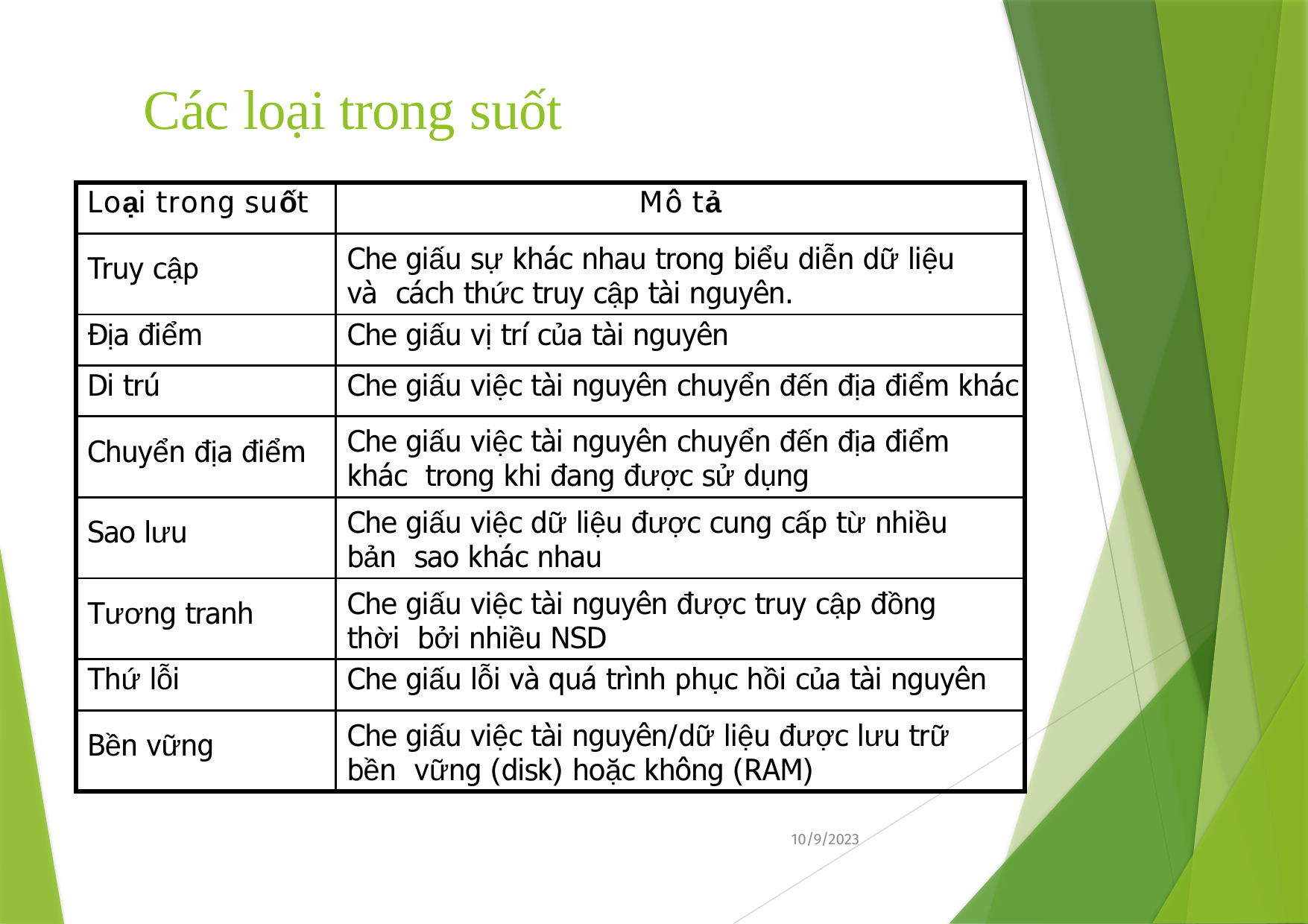

# Các loại trong suốt
| Loại trong suốt | Mô tả |
| --- | --- |
| Truy cập | Che giấu sự khác nhau trong biểu diễn dữ liệu và cách thức truy cập tài nguyên. |
| Địa điểm | Che giấu vị trí của tài nguyên |
| Di trú | Che giấu việc tài nguyên chuyển đến địa điểm khác |
| Chuyển địa điểm | Che giấu việc tài nguyên chuyển đến địa điểm khác trong khi đang được sử dụng |
| Sao lưu | Che giấu việc dữ liệu được cung cấp từ nhiều bản sao khác nhau |
| Tương tranh | Che giấu việc tài nguyên được truy cập đồng thời bởi nhiều NSD |
| Thứ lỗi | Che giấu lỗi và quá trình phục hồi của tài nguyên |
| Bền vững | Che giấu việc tài nguyên/dữ liệu được lưu trữ bền vững (disk) hoặc không (RAM) |
10/9/2023